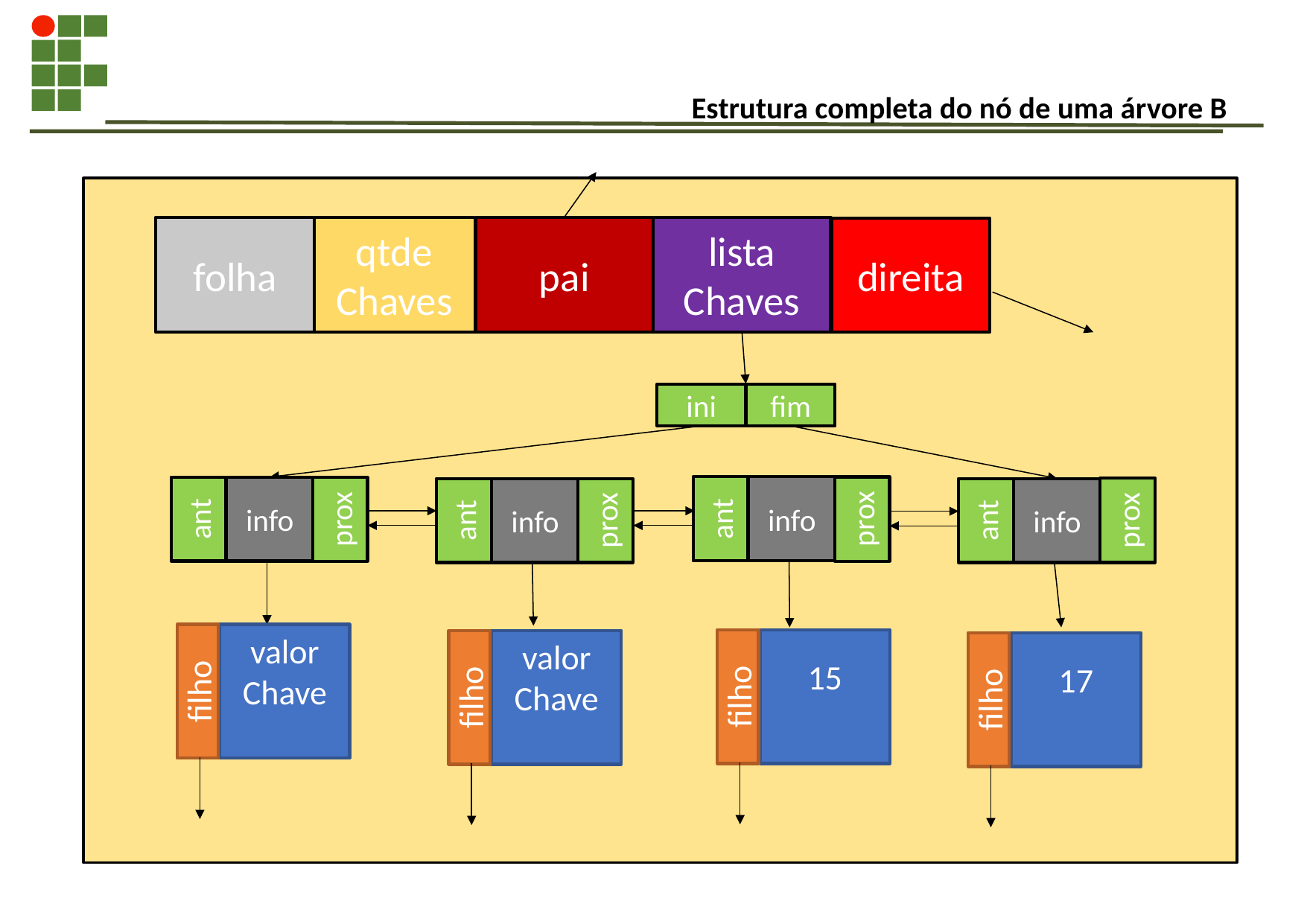

# Estrutura completa do nó de uma árvore B

qtde
Chaves
pai
lista
Chaves
folha
direita
ini
fim
ant
info
prox
ant
info
prox
prox
ant
info
ant
info
prox
filho
valor
Chave

filho
15

filho
valor
Chave

filho
17